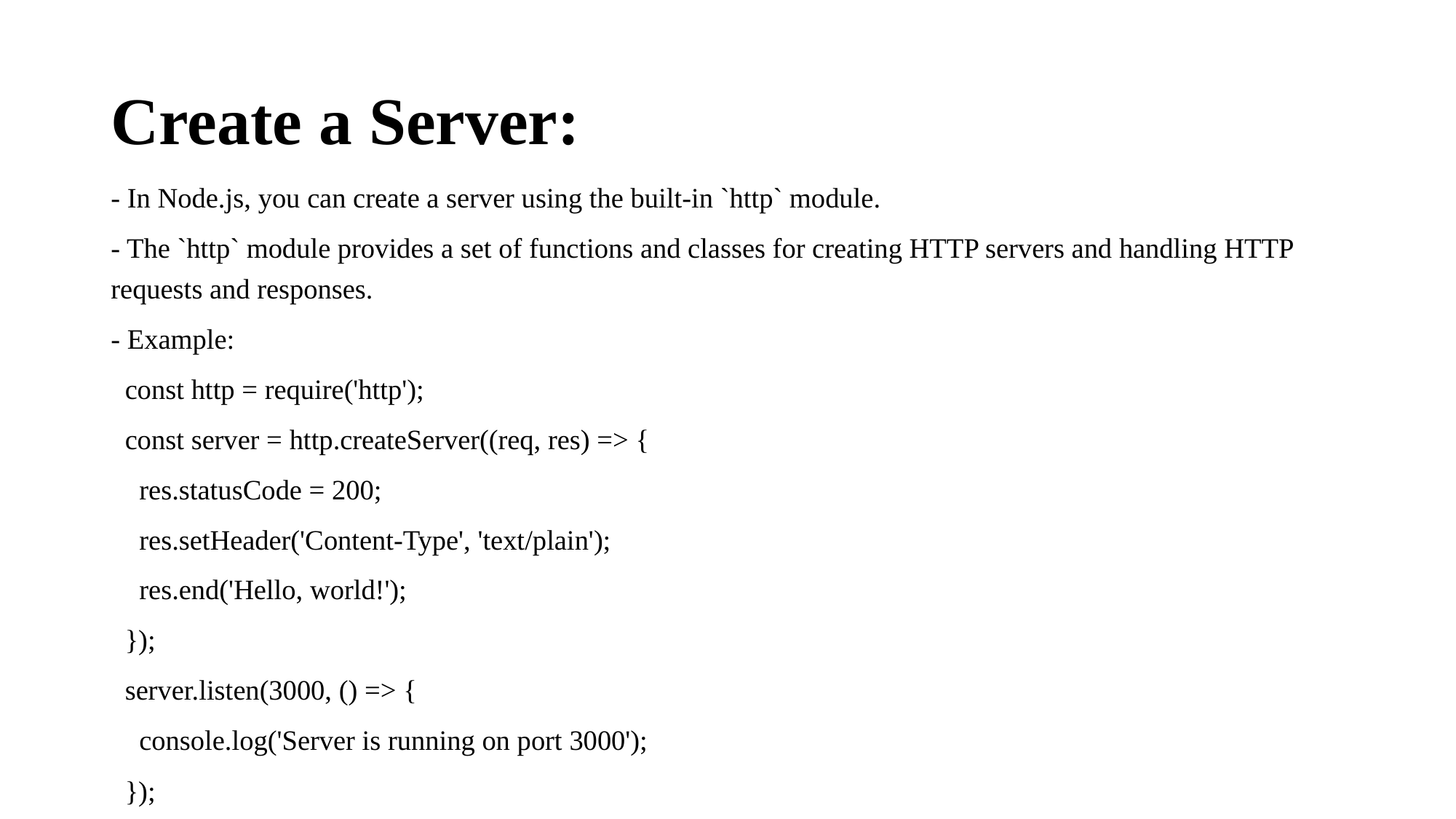

# Create a Server:
- In Node.js, you can create a server using the built-in `http` module.
- The `http` module provides a set of functions and classes for creating HTTP servers and handling HTTP requests and responses.
- Example:
  const http = require('http');
  const server = http.createServer((req, res) => {
    res.statusCode = 200;
    res.setHeader('Content-Type', 'text/plain');
    res.end('Hello, world!');
  });
  server.listen(3000, () => {
    console.log('Server is running on port 3000');
  });